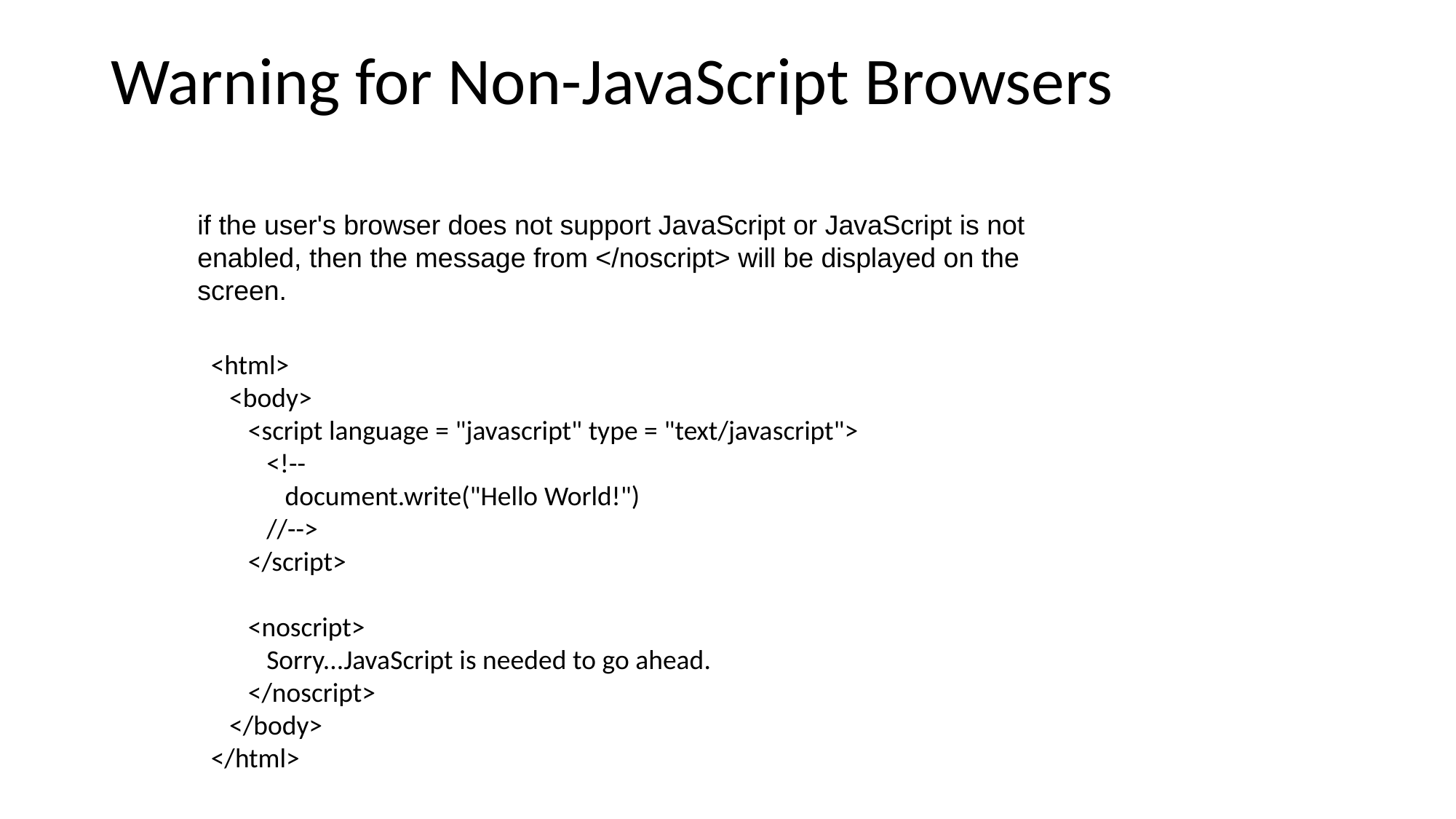

# Warning for Non-JavaScript Browsers
if the user's browser does not support JavaScript or JavaScript is not enabled, then the message from </noscript> will be displayed on the screen.
<html>
   <body>
      <script language = "javascript" type = "text/javascript">
         <!--
            document.write("Hello World!")
         //-->
      </script>

      <noscript>
         Sorry...JavaScript is needed to go ahead.
      </noscript>
   </body>
</html>